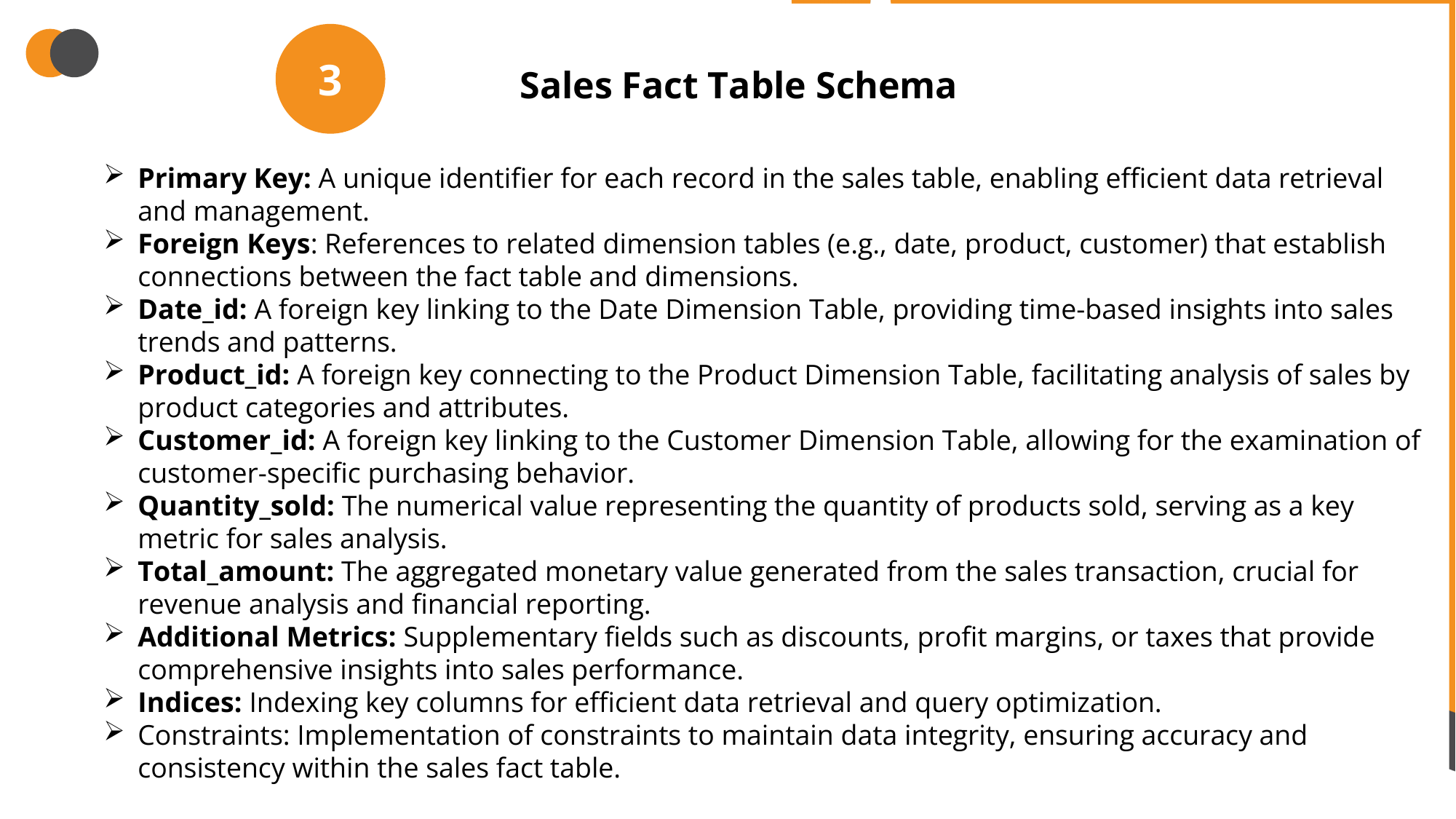

3

Sales Fact Table Schema
Primary Key: A unique identifier for each record in the sales table, enabling efficient data retrieval and management.
Foreign Keys: References to related dimension tables (e.g., date, product, customer) that establish connections between the fact table and dimensions.
Date_id: A foreign key linking to the Date Dimension Table, providing time-based insights into sales trends and patterns.
Product_id: A foreign key connecting to the Product Dimension Table, facilitating analysis of sales by product categories and attributes.
Customer_id: A foreign key linking to the Customer Dimension Table, allowing for the examination of customer-specific purchasing behavior.
Quantity_sold: The numerical value representing the quantity of products sold, serving as a key metric for sales analysis.
Total_amount: The aggregated monetary value generated from the sales transaction, crucial for revenue analysis and financial reporting.
Additional Metrics: Supplementary fields such as discounts, profit margins, or taxes that provide comprehensive insights into sales performance.
Indices: Indexing key columns for efficient data retrieval and query optimization.
Constraints: Implementation of constraints to maintain data integrity, ensuring accuracy and consistency within the sales fact table.